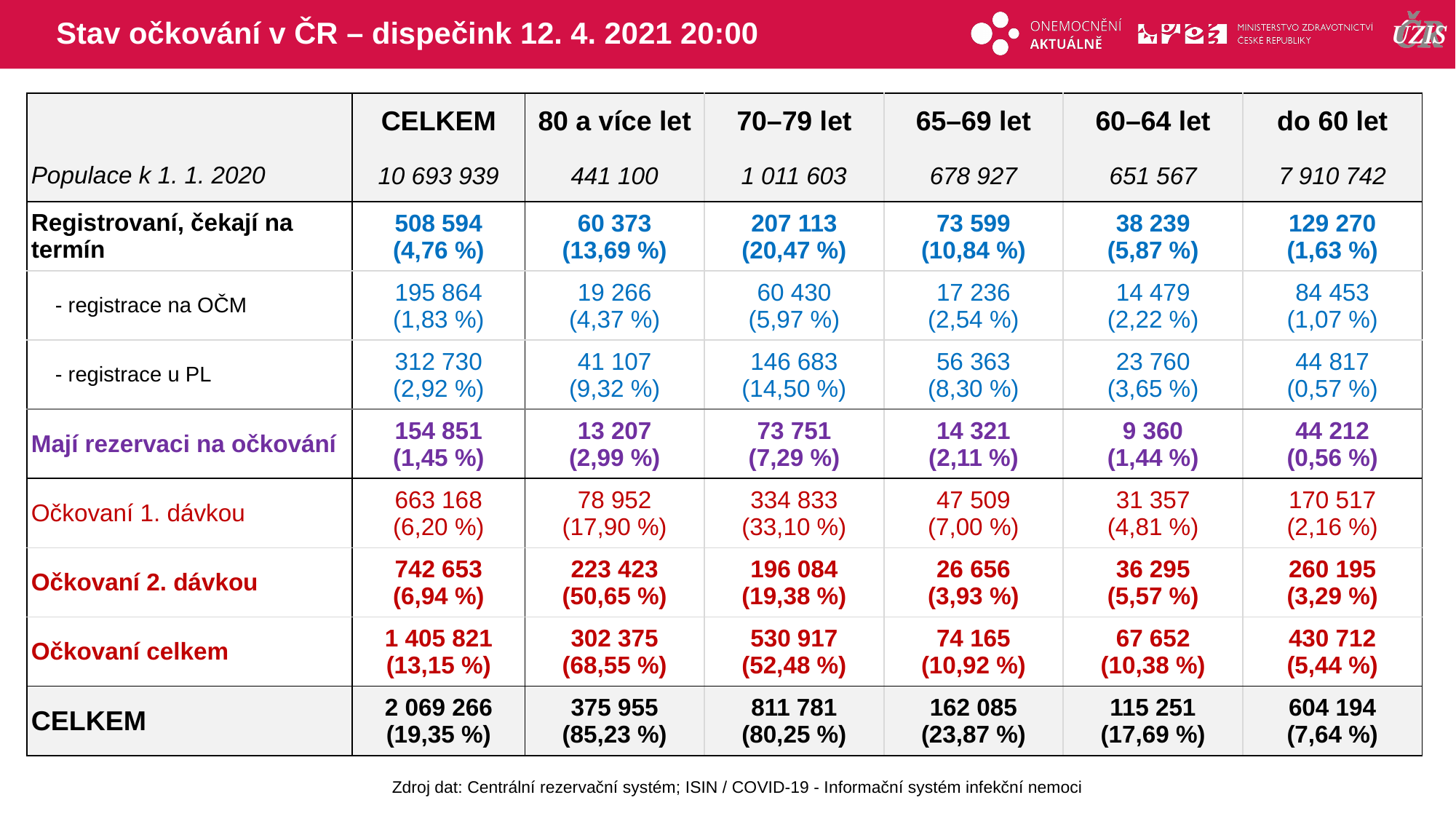

# Stav očkování v ČR – dispečink 12. 4. 2021 20:00
|  | CELKEM | 80 a více let | 70–79 let | 65–69 let | 60–64 let | do 60 let |
| --- | --- | --- | --- | --- | --- | --- |
| Populace k 1. 1. 2020 | 10 693 939 | 441 100 | 1 011 603 | 678 927 | 651 567 | 7 910 742 |
| Registrovaní, čekají na termín | 508 594 (4,76 %) | 60 373 (13,69 %) | 207 113 (20,47 %) | 73 599 (10,84 %) | 38 239 (5,87 %) | 129 270 (1,63 %) |
| - registrace na OČM | 195 864 (1,83 %) | 19 266 (4,37 %) | 60 430 (5,97 %) | 17 236 (2,54 %) | 14 479 (2,22 %) | 84 453 (1,07 %) |
| - registrace u PL | 312 730 (2,92 %) | 41 107 (9,32 %) | 146 683 (14,50 %) | 56 363 (8,30 %) | 23 760 (3,65 %) | 44 817 (0,57 %) |
| Mají rezervaci na očkování | 154 851 (1,45 %) | 13 207 (2,99 %) | 73 751 (7,29 %) | 14 321 (2,11 %) | 9 360 (1,44 %) | 44 212 (0,56 %) |
| Očkovaní 1. dávkou | 663 168 (6,20 %) | 78 952 (17,90 %) | 334 833 (33,10 %) | 47 509 (7,00 %) | 31 357 (4,81 %) | 170 517 (2,16 %) |
| Očkovaní 2. dávkou | 742 653 (6,94 %) | 223 423 (50,65 %) | 196 084 (19,38 %) | 26 656 (3,93 %) | 36 295 (5,57 %) | 260 195 (3,29 %) |
| Očkovaní celkem | 1 405 821 (13,15 %) | 302 375 (68,55 %) | 530 917 (52,48 %) | 74 165 (10,92 %) | 67 652 (10,38 %) | 430 712 (5,44 %) |
| CELKEM | 2 069 266 (19,35 %) | 375 955 (85,23 %) | 811 781 (80,25 %) | 162 085 (23,87 %) | 115 251 (17,69 %) | 604 194 (7,64 %) |
Zdroj dat: Centrální rezervační systém; ISIN / COVID-19 - Informační systém infekční nemoci